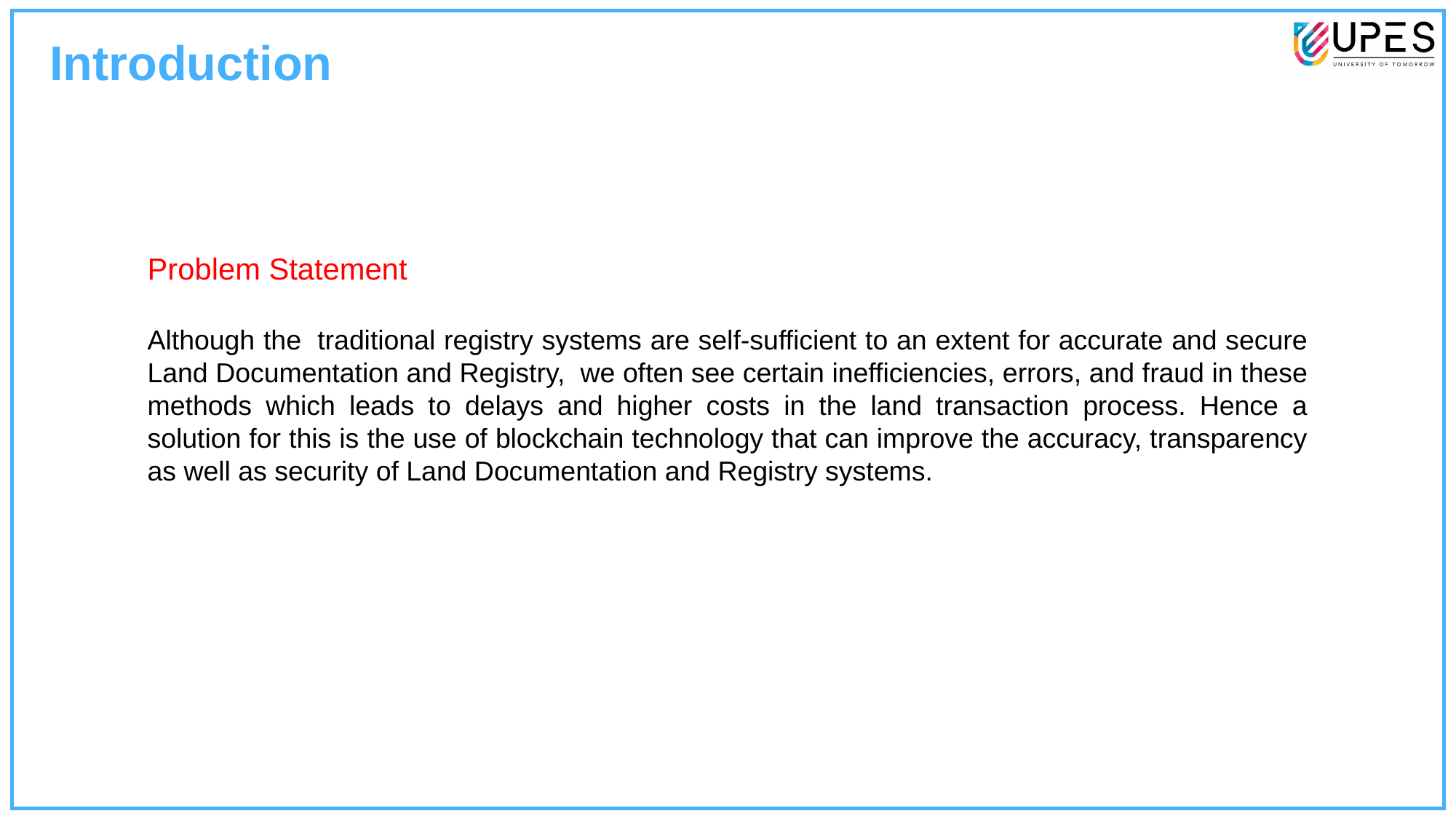

Introduction
Problem Statement

Although the  traditional registry systems are self-sufficient to an extent for accurate and secure Land Documentation and Registry,  we often see certain inefficiencies, errors, and fraud in these methods which leads to delays and higher costs in the land transaction process. Hence a solution for this is the use of blockchain technology that can improve the accuracy, transparency as well as security of Land Documentation and Registry systems.